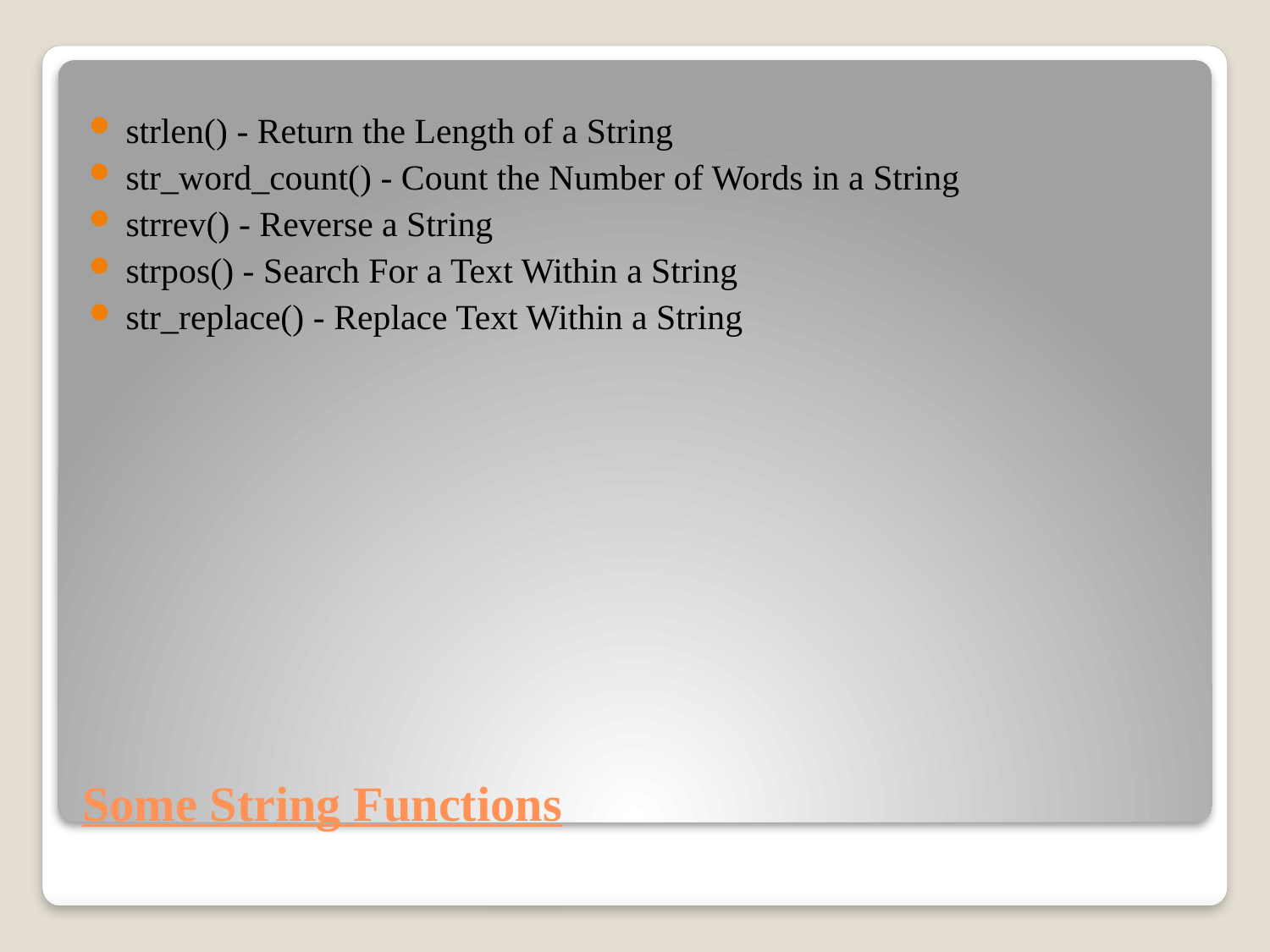

strlen() - Return the Length of a String
str_word_count() - Count the Number of Words in a String
strrev() - Reverse a String
strpos() - Search For a Text Within a String
str_replace() - Replace Text Within a String

# Some String Functions